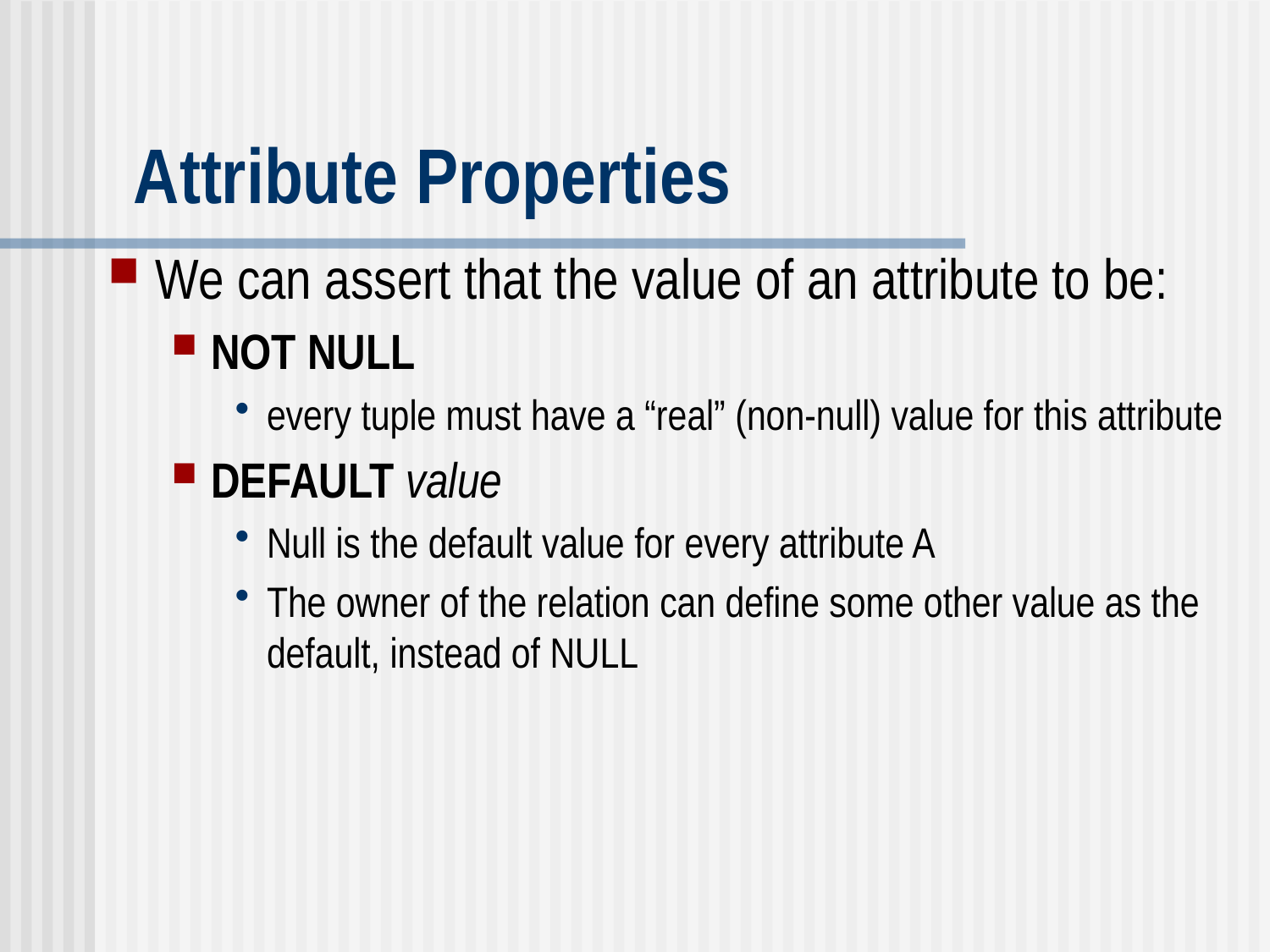

# Attribute Properties
We can assert that the value of an attribute to be:
NOT NULL
every tuple must have a “real” (non-null) value for this attribute
DEFAULT value
Null is the default value for every attribute A
The owner of the relation can define some other value as the default, instead of NULL